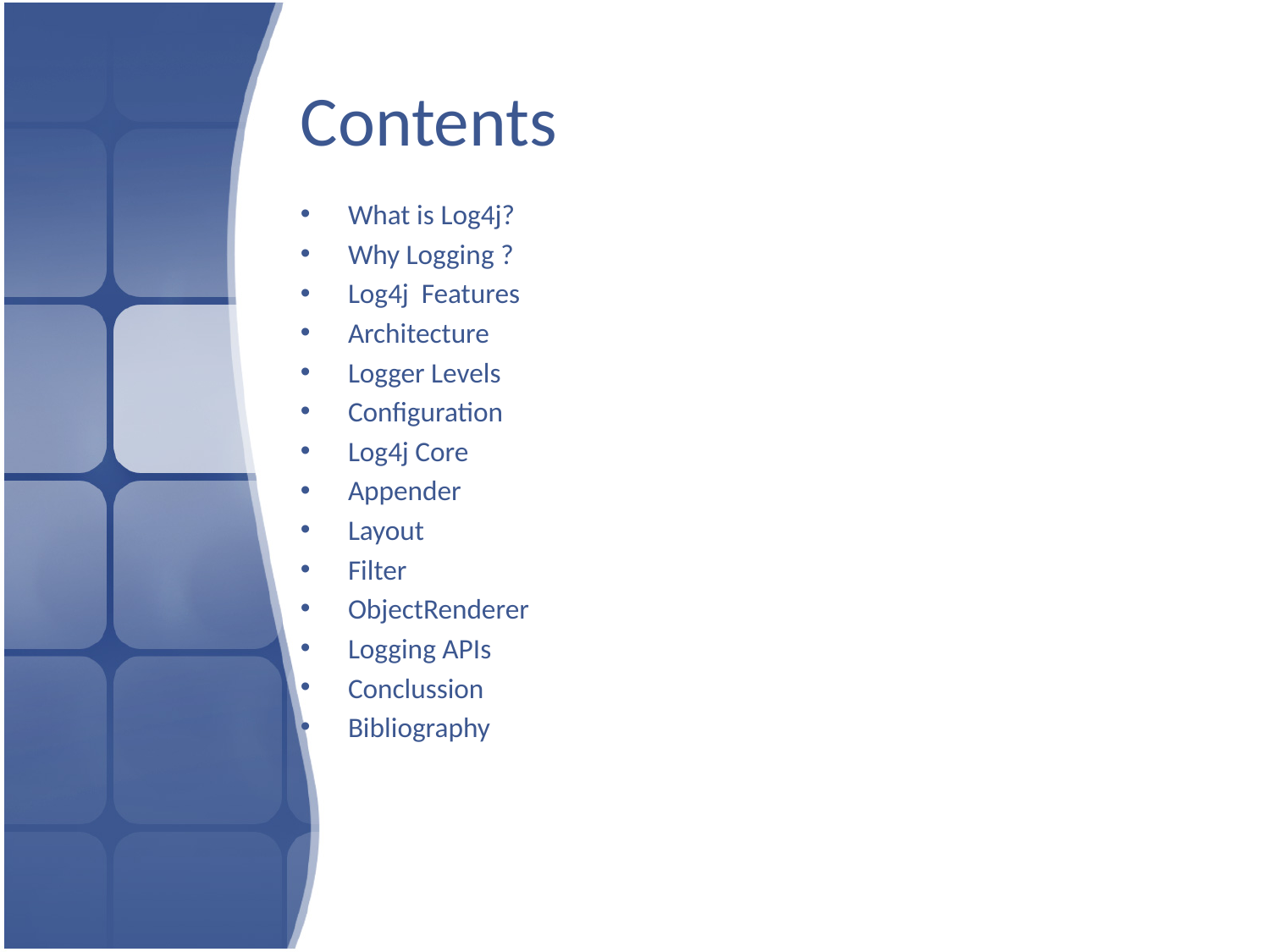

# Contents
What is Log4j?
Why Logging ?
Log4j  Features
Architecture
Logger Levels
Configuration
Log4j Core
Appender
Layout
Filter
ObjectRenderer
Logging APIs
Conclussion
Bibliography